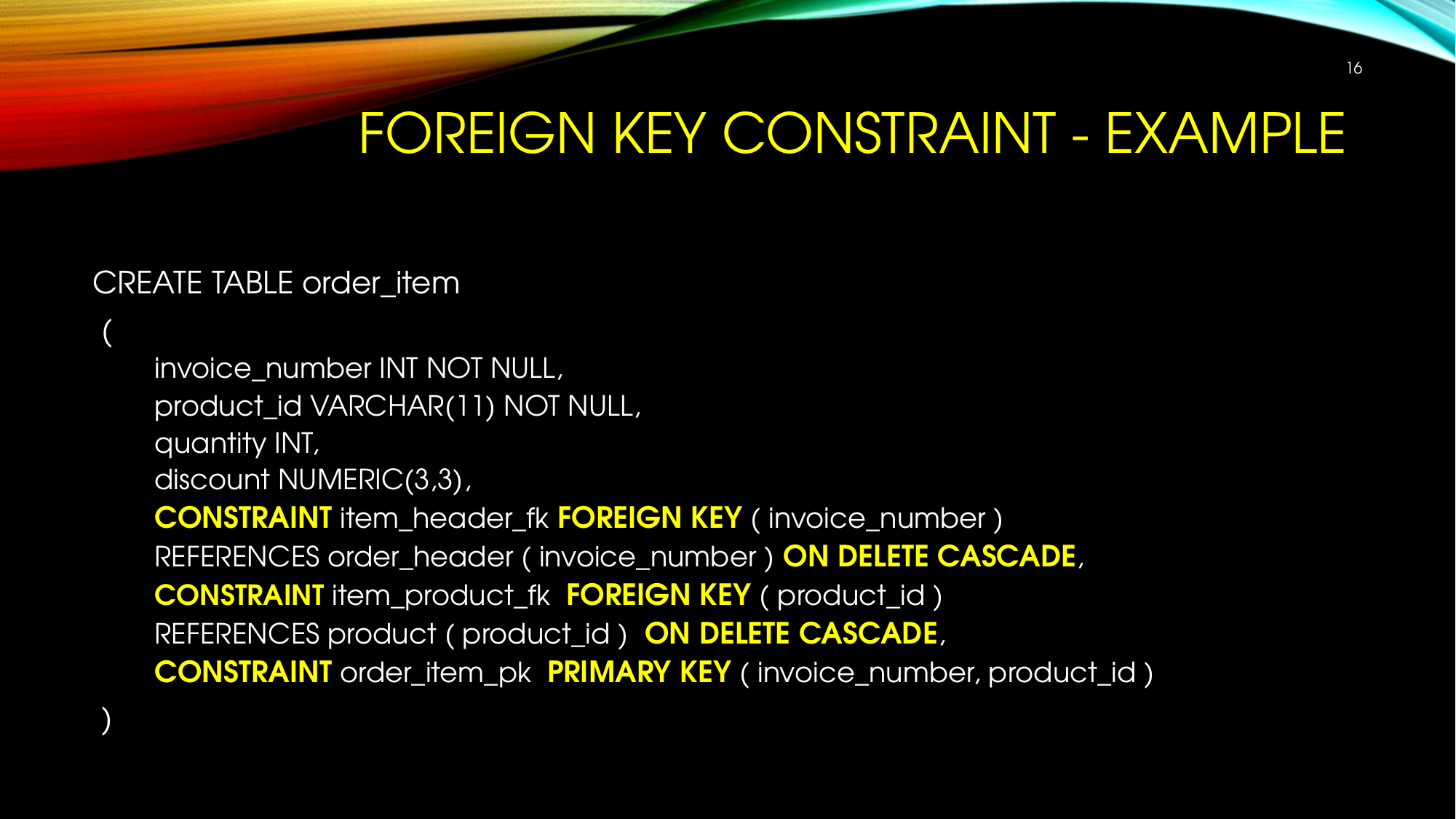

16
# FOREIGN KEY Constraint - example
CREATE TABLE order_item
 (
 invoice_number INT NOT NULL,
 product_id VARCHAR(11) NOT NULL,
 quantity INT,
 discount NUMERIC(3,3),
 CONSTRAINT item_header_fk FOREIGN KEY ( invoice_number )
 REFERENCES order_header ( invoice_number ) ON DELETE CASCADE,
 CONSTRAINT item_product_fk  FOREIGN KEY ( product_id )
 REFERENCES product ( product_id )  ON DELETE CASCADE,
 CONSTRAINT order_item_pk  PRIMARY KEY ( invoice_number, product_id )
 )